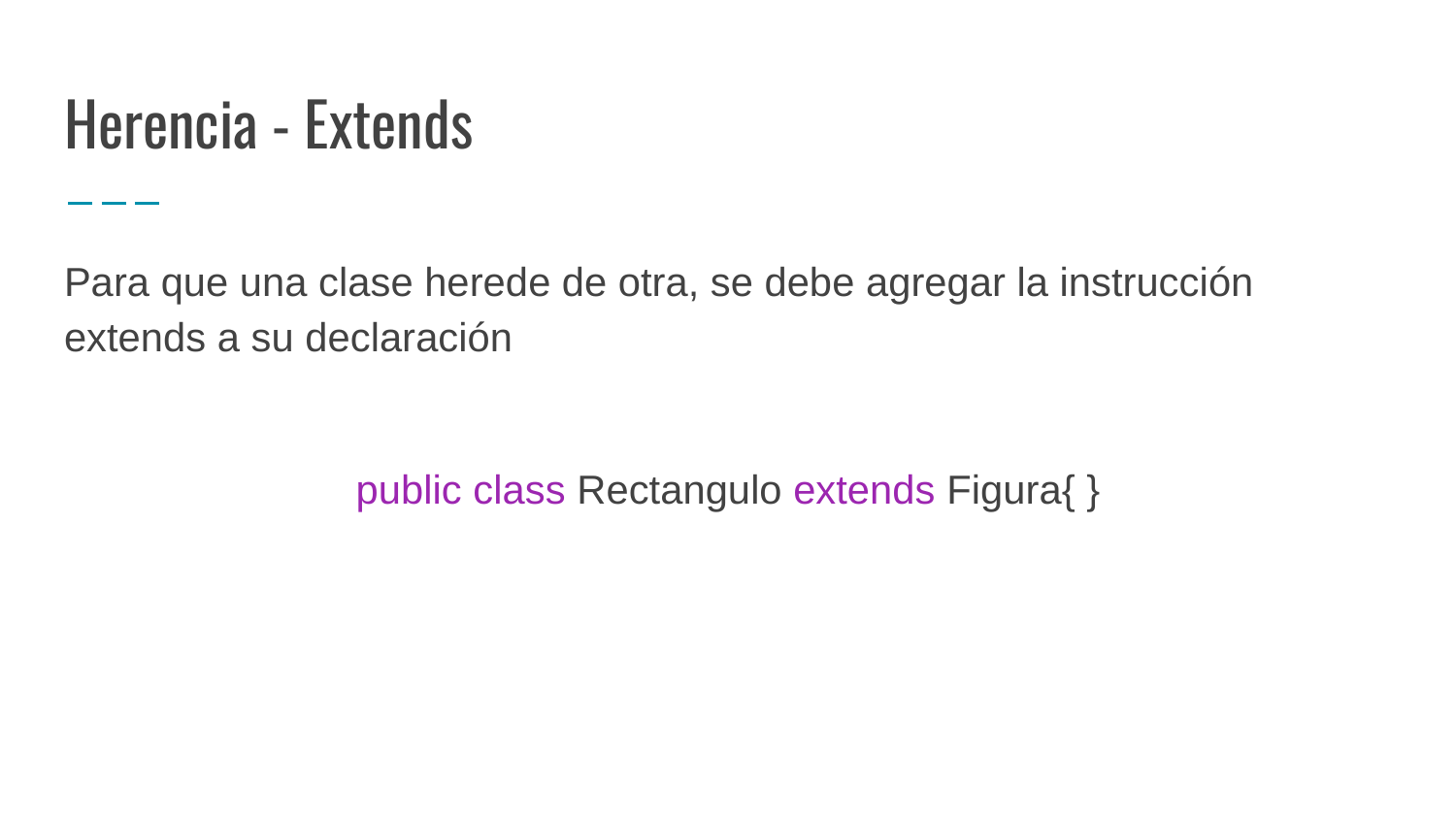

# Herencia - Extends
Para que una clase herede de otra, se debe agregar la instrucción extends a su declaración

public class Rectangulo extends Figura{ }